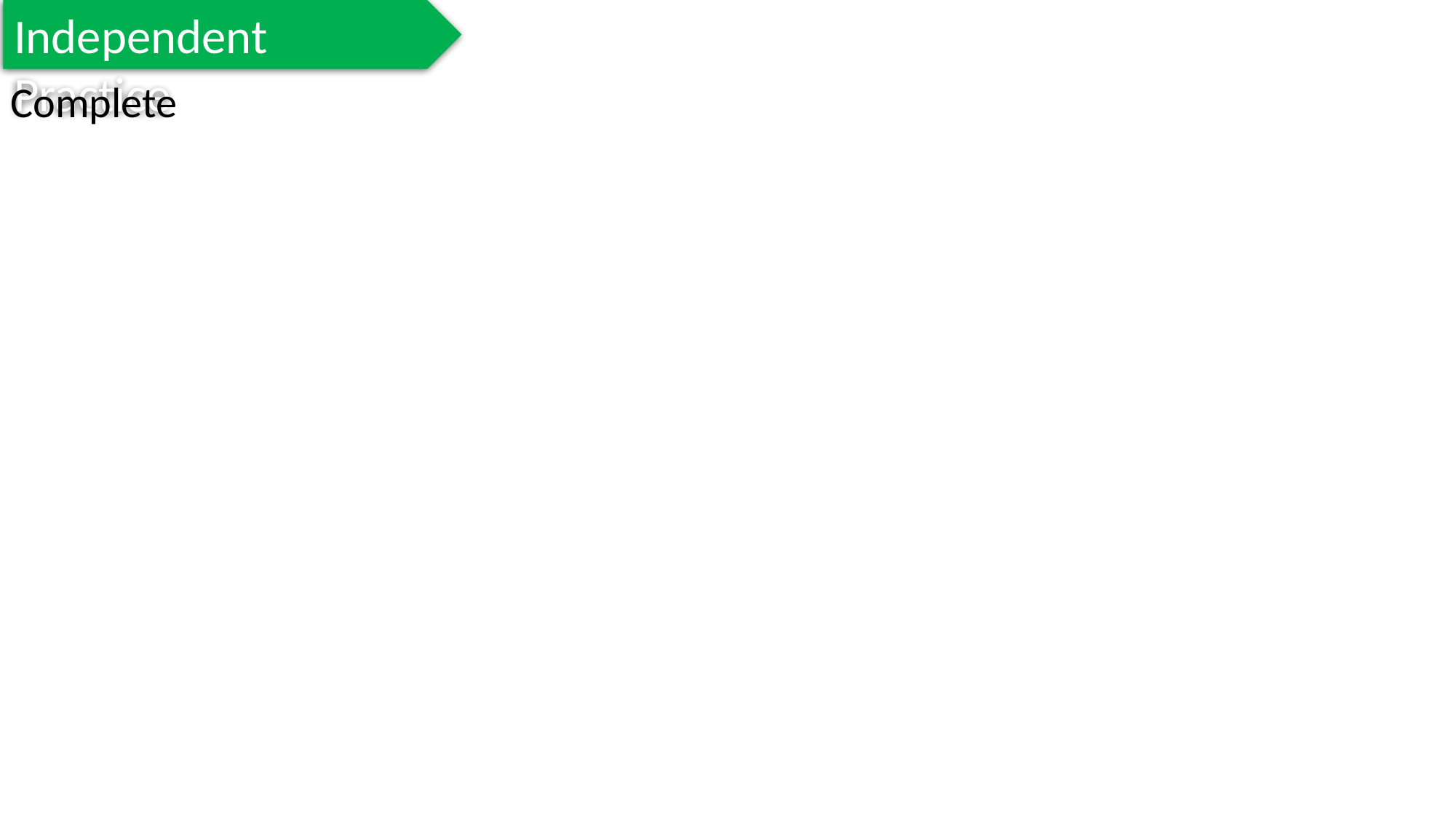

Independent Practice
Complete
Marigold
Rafflesia
Cactus
Jasmine
Trumpet Vine
Bottlebrush